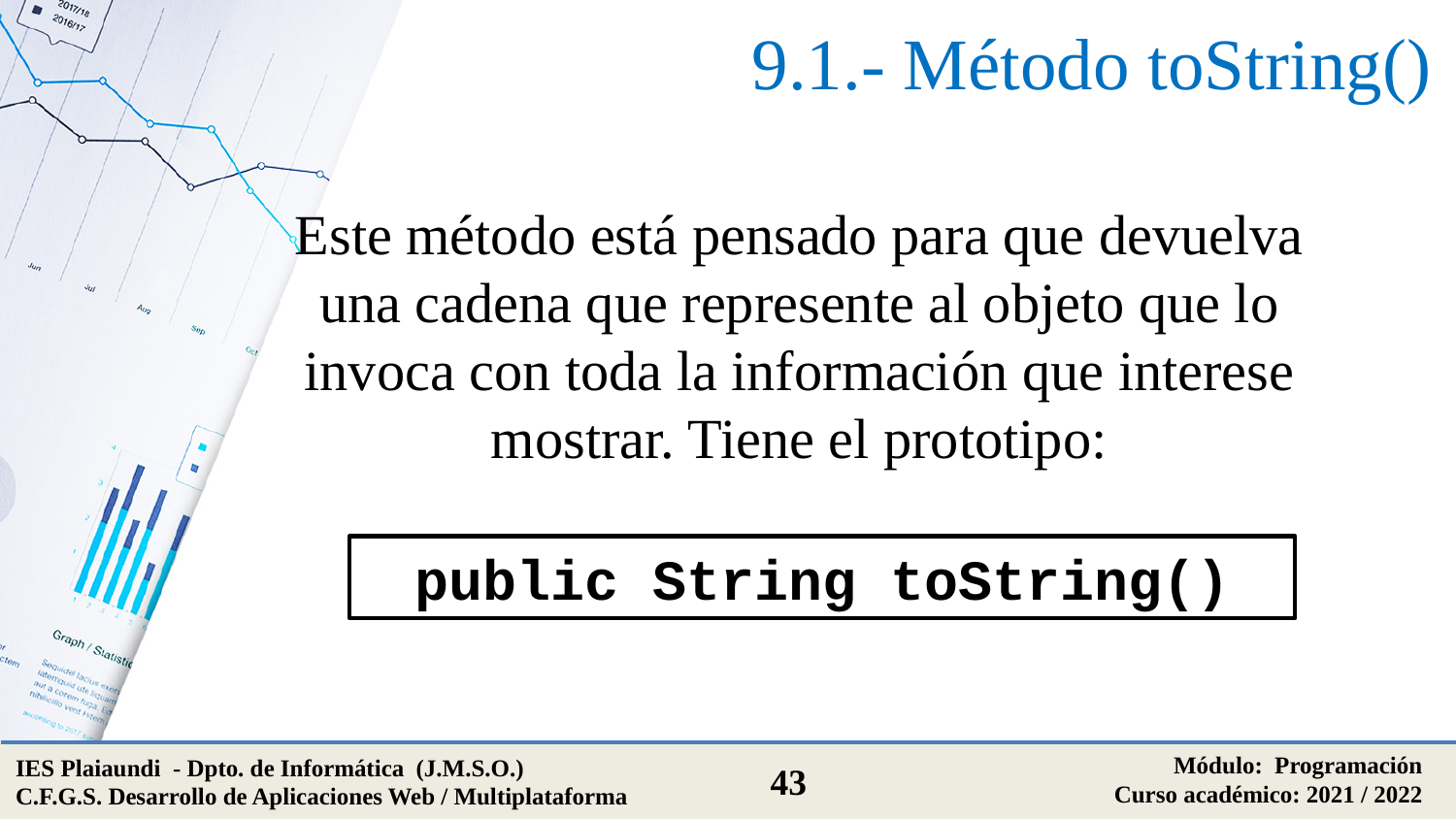

# 9.1.- Método toString()
Este método está pensado para que devuelva una cadena que represente al objeto que lo invoca con toda la información que interese mostrar. Tiene el prototipo:
public String toString()

Módulo:  Programación
Curso académico: 2021 / 2022
IES Plaiaundi  - Dpto. de Informática  (J.M.S.O.)
C.F.G.S. Desarrollo de Aplicaciones Web / Multiplataforma
43